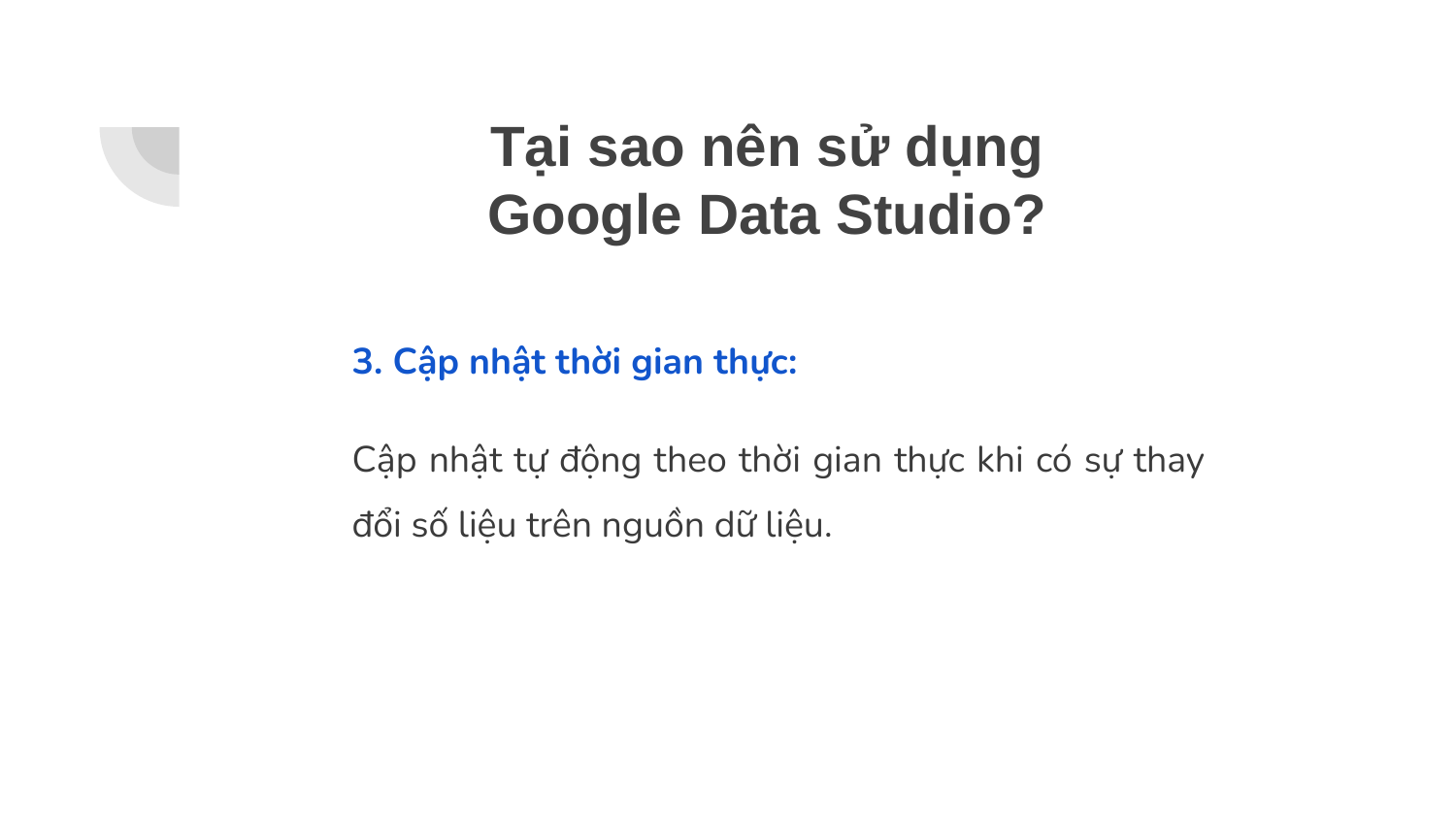

# Tại sao nên sử dụng
Google Data Studio?
3. Cập nhật thời gian thực:
Cập nhật tự động theo thời gian thực khi có sự thay đổi số liệu trên nguồn dữ liệu.